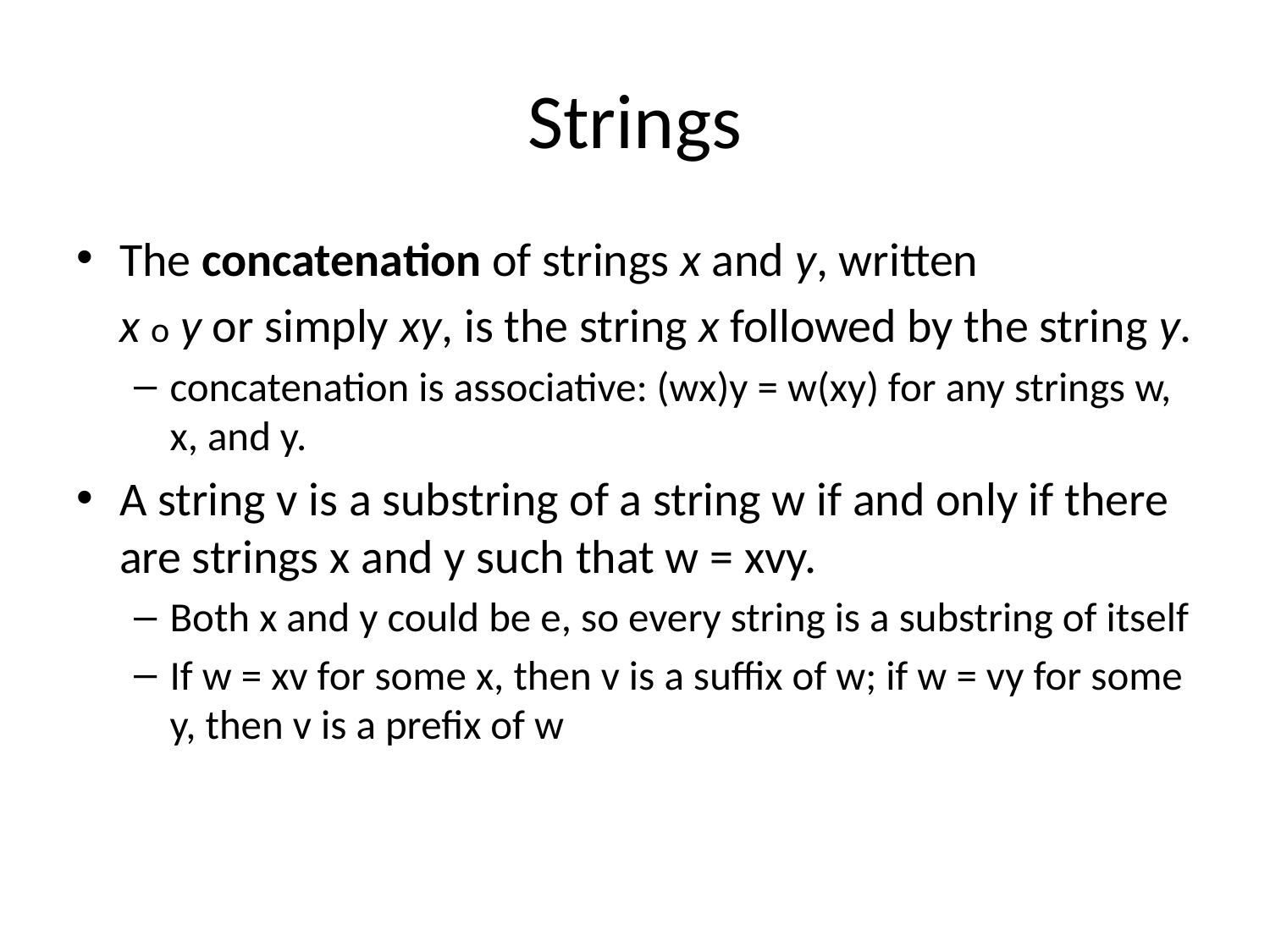

# Strings
The concatenation of strings x and y, written
	x o y or simply xy, is the string x followed by the string y.
concatenation is associative: (wx)y = w(xy) for any strings w, x, and y.
A string v is a substring of a string w if and only if there are strings x and y such that w = xvy.
Both x and y could be e, so every string is a substring of itself
If w = xv for some x, then v is a suffix of w; if w = vy for some y, then v is a prefix of w